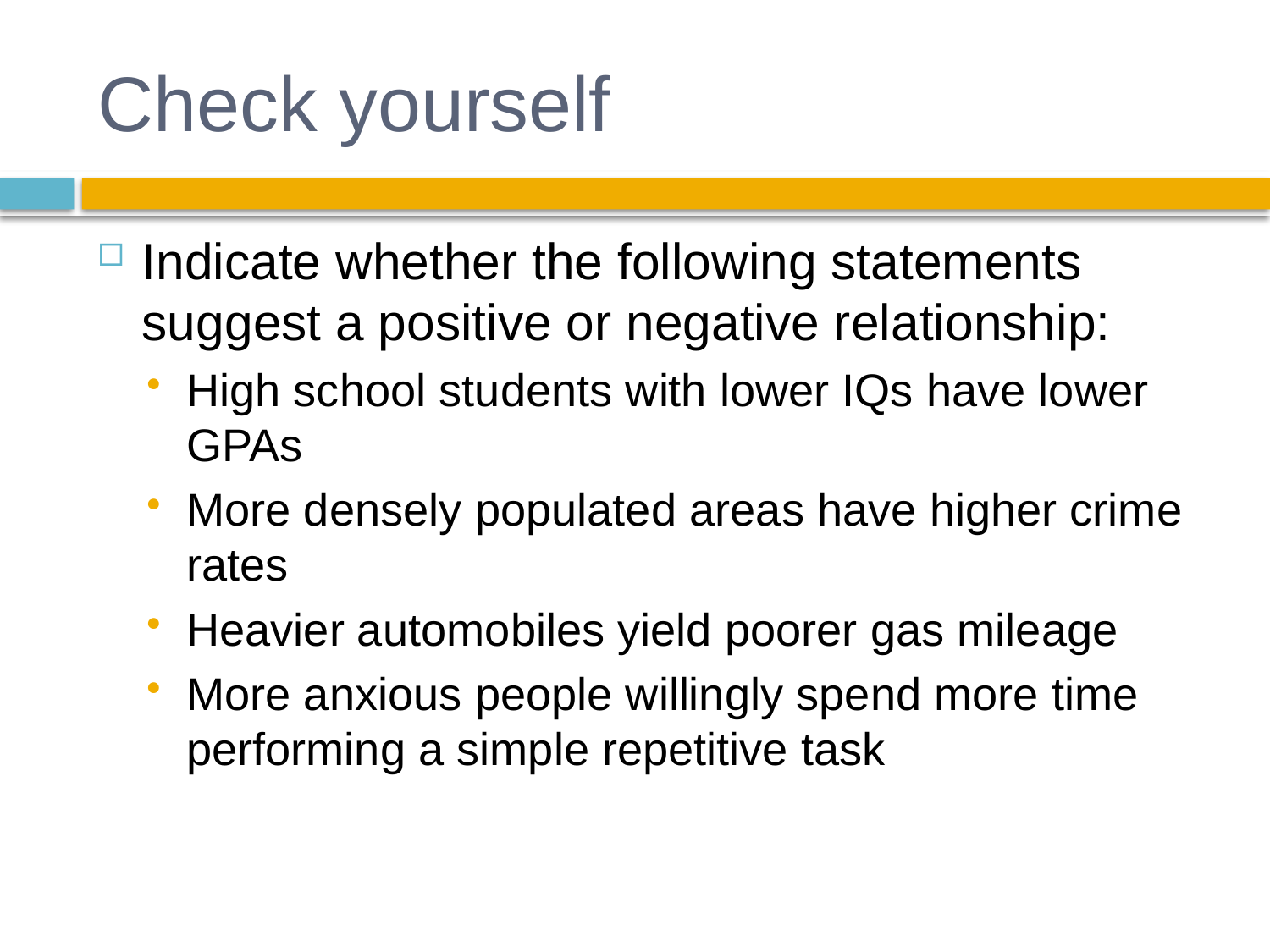

# Check yourself
Indicate whether the following statements suggest a positive or negative relationship:
High school students with lower IQs have lower GPAs
More densely populated areas have higher crime rates
Heavier automobiles yield poorer gas mileage
More anxious people willingly spend more time performing a simple repetitive task